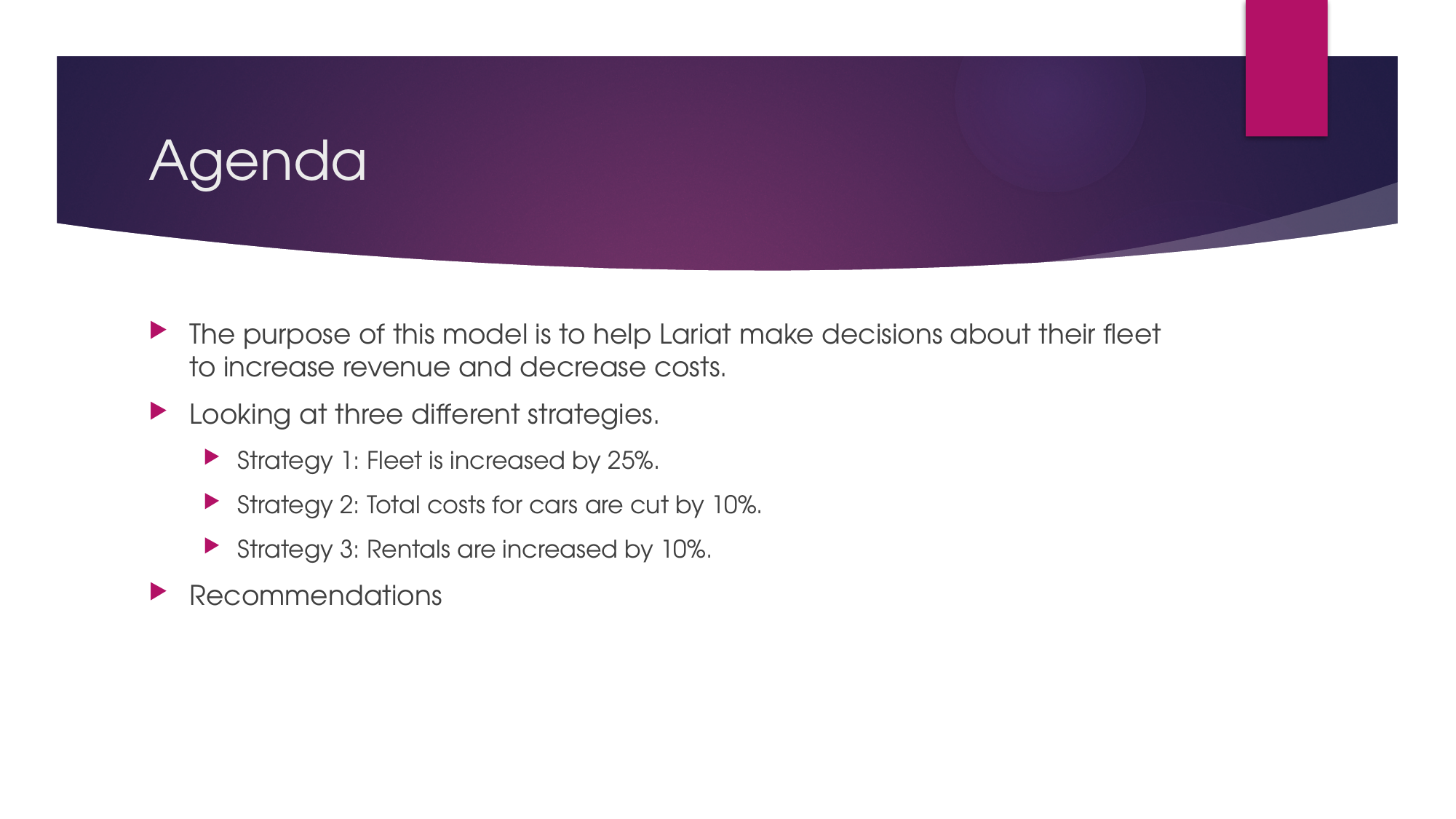

# Agenda
The purpose of this model is to help Lariat make decisions about their fleet to increase revenue and decrease costs.
Looking at three different strategies.
Strategy 1: Fleet is increased by 25%.
Strategy 2: Total costs for cars are cut by 10%.
Strategy 3: Rentals are increased by 10%.
Recommendations